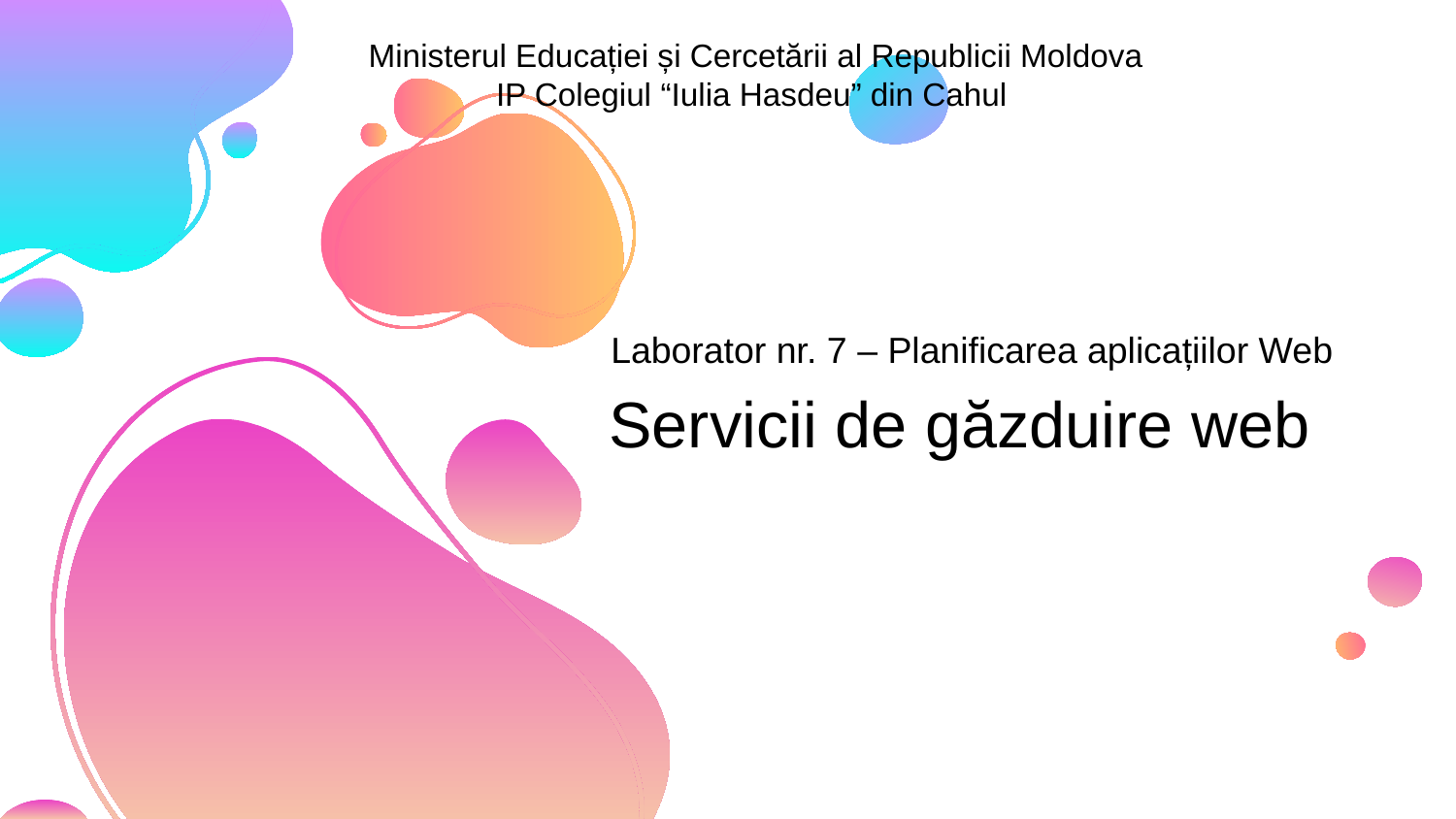

Ministerul Educației și Cercetării al Republicii Moldova
IP Colegiul “Iulia Hasdeu” din Cahul
Laborator nr. 7 – Planificarea aplicațiilor Web
# Servicii de găzduire web